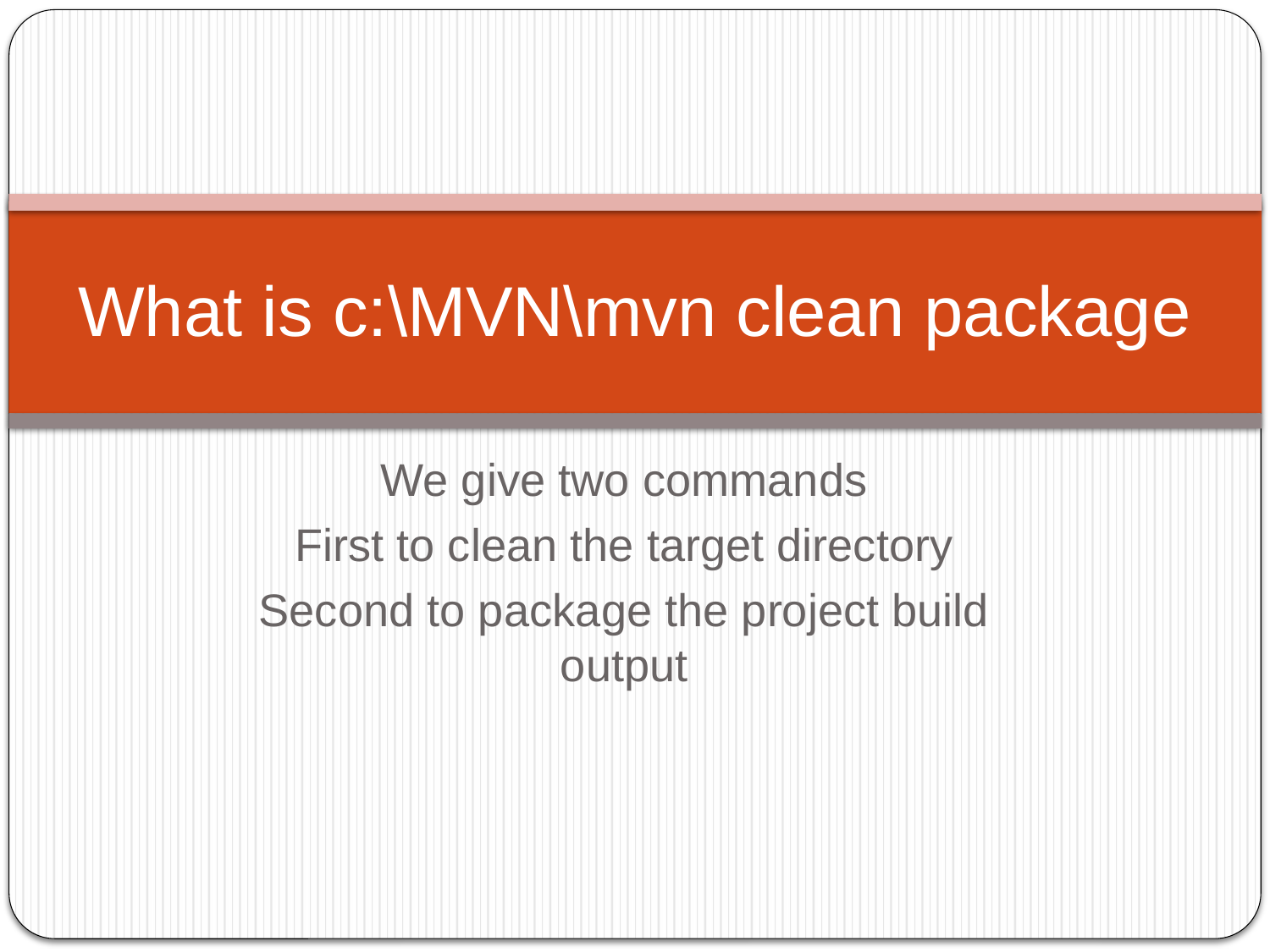

# What is c:\MVN\mvn clean package
We give two commands
First to clean the target directory
Second to package the project build output